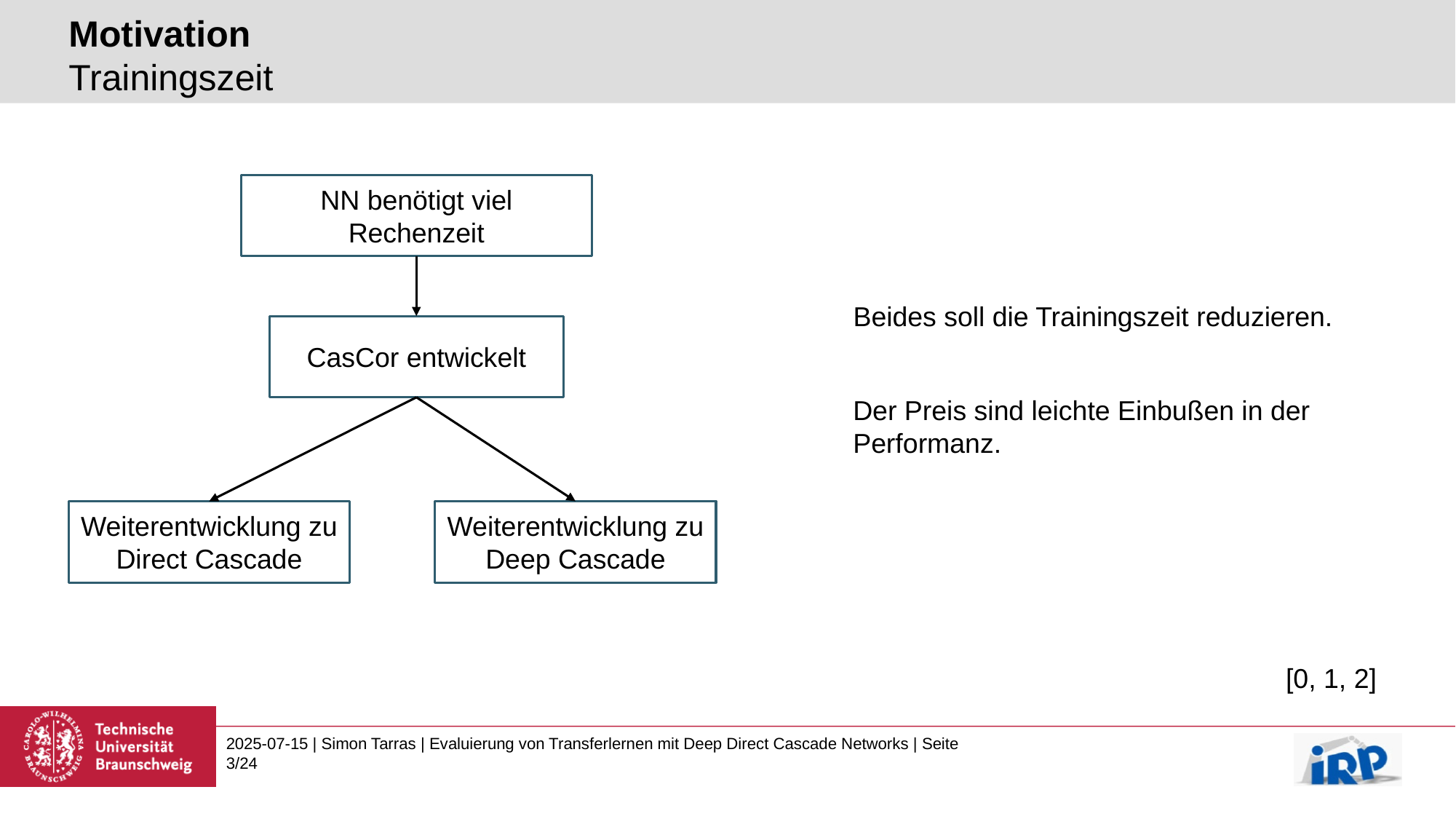

# Motivation Trainingszeit
NN benötigt viel Rechenzeit
Beides soll die Trainingszeit reduzieren.
CasCor entwickelt
Der Preis sind leichte Einbußen in der
Performanz.
Weiterentwicklung zu Direct Cascade
Weiterentwicklung zu
Deep Cascade
[0, 1, 2]